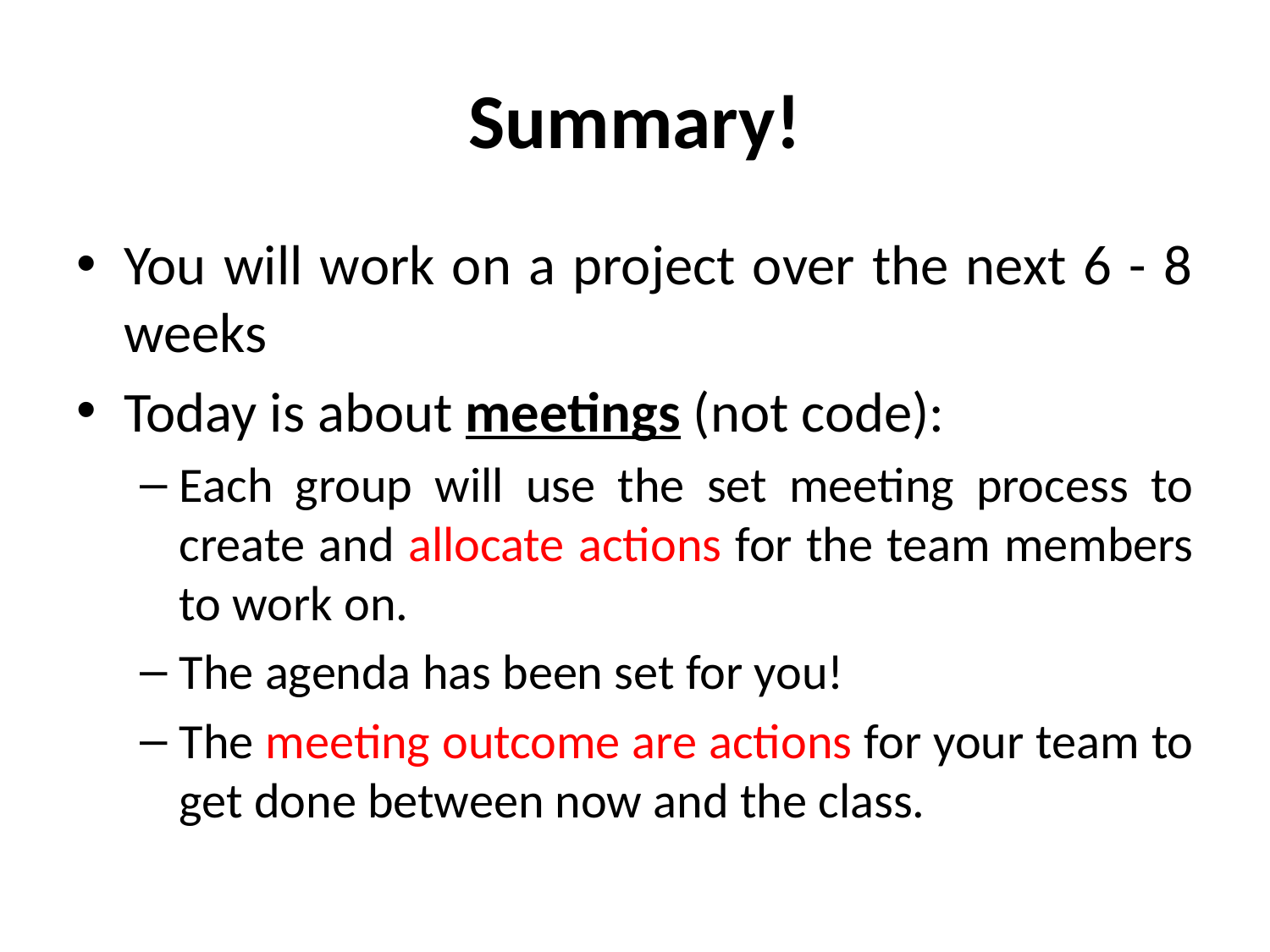

# Summary!
You will work on a project over the next 6 - 8 weeks
Today is about meetings (not code):
Each group will use the set meeting process to create and allocate actions for the team members to work on.
The agenda has been set for you!
The meeting outcome are actions for your team to get done between now and the class.